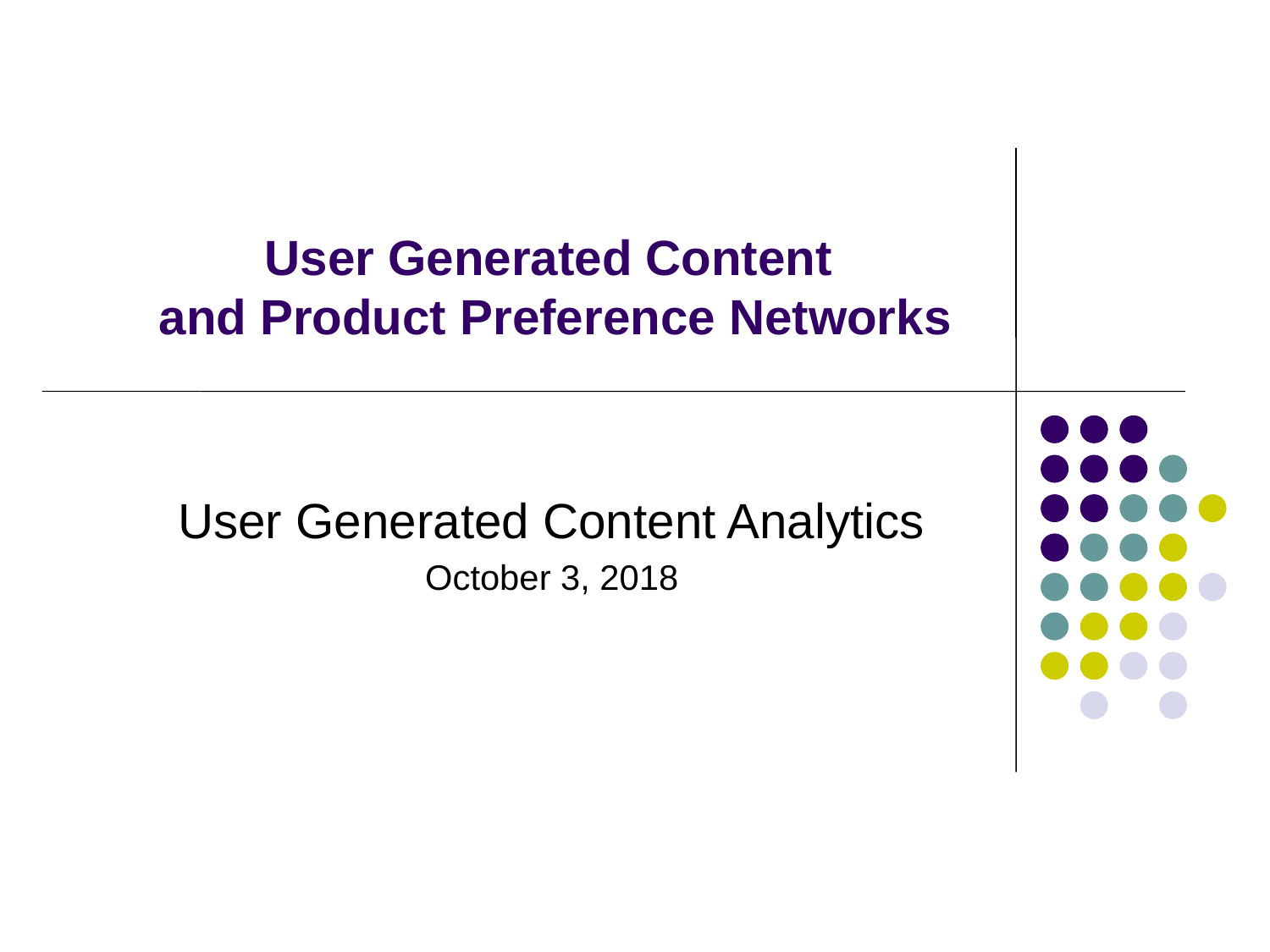

# User Generated Content and Product Preference Networks
User Generated Content Analytics
October 3, 2018